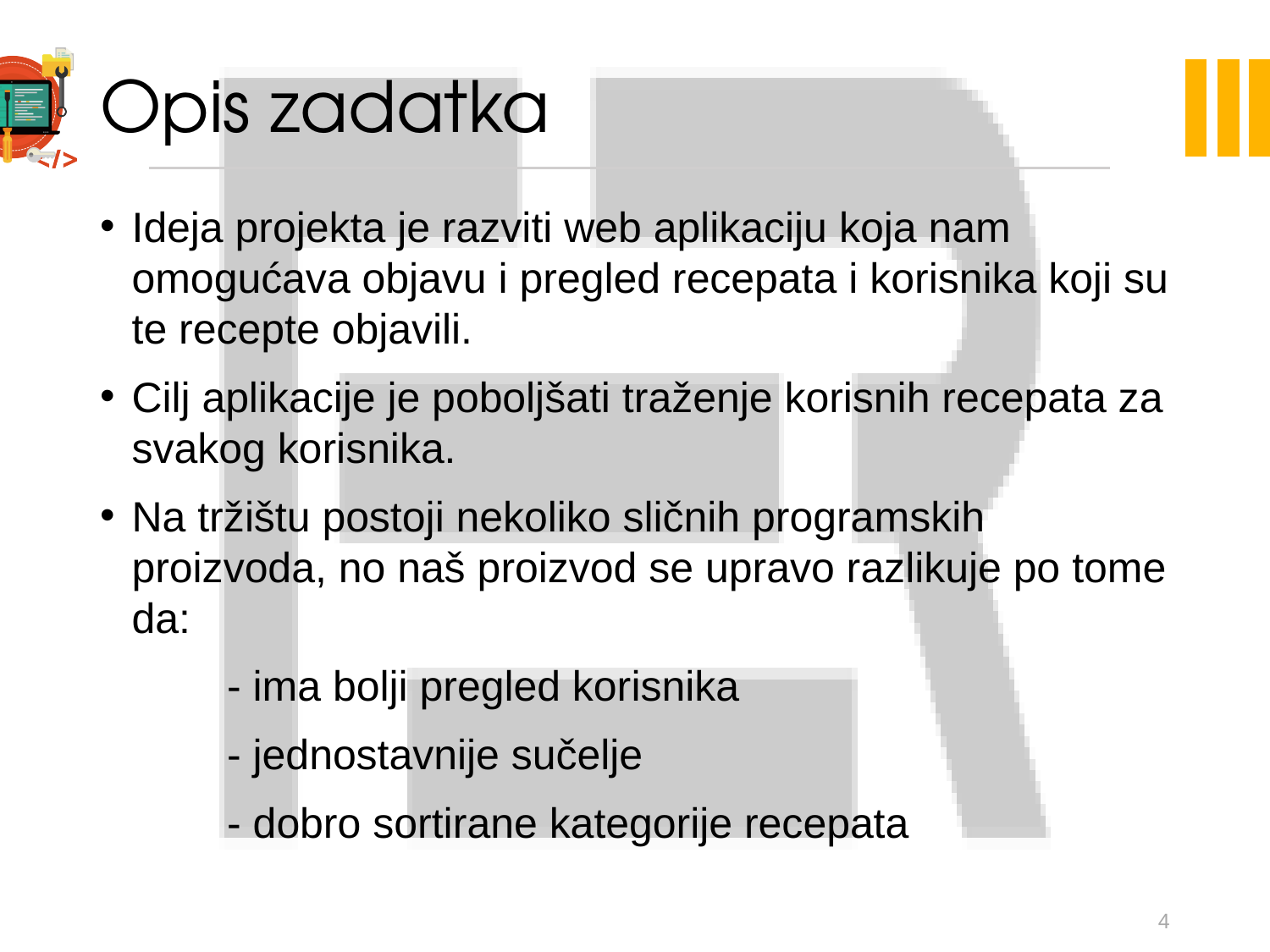

# Opis zadatka
Ideja projekta je razviti web aplikaciju koja nam omogućava objavu i pregled recepata i korisnika koji su te recepte objavili.
Cilj aplikacije je poboljšati traženje korisnih recepata za svakog korisnika.
Na tržištu postoji nekoliko sličnih programskih proizvoda, no naš proizvod se upravo razlikuje po tome da:
	- ima bolji pregled korisnika
	- jednostavnije sučelje
	- dobro sortirane kategorije recepata
4